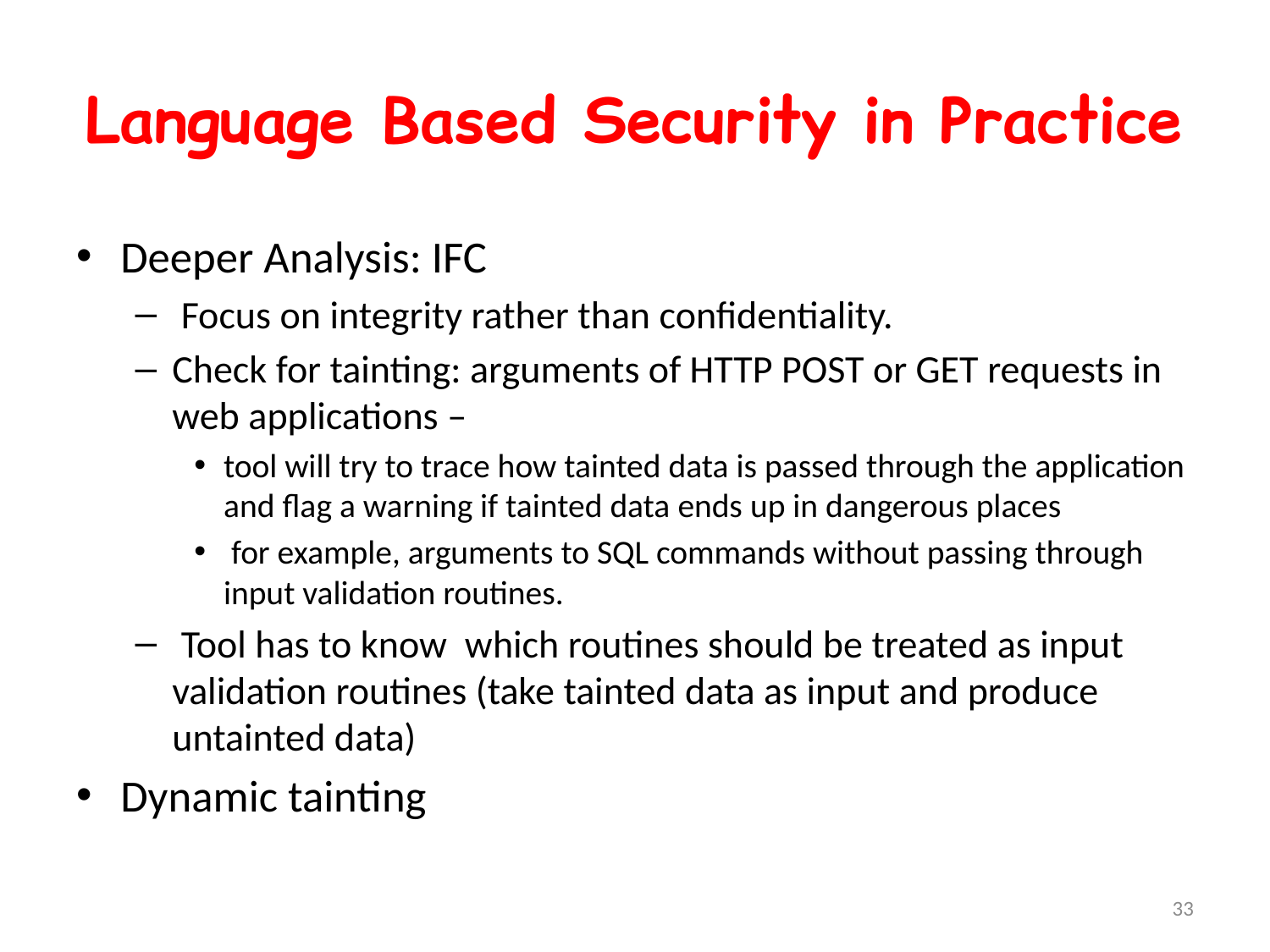

# Language Based Security in Practice
Deeper Analysis: IFC
 Focus on integrity rather than confidentiality.
Check for tainting: arguments of HTTP POST or GET requests in web applications –
tool will try to trace how tainted data is passed through the application and flag a warning if tainted data ends up in dangerous places
 for example, arguments to SQL commands without passing through input validation routines.
 Tool has to know  which routines should be treated as input validation routines (take tainted data as input and produce untainted data)
Dynamic tainting

33